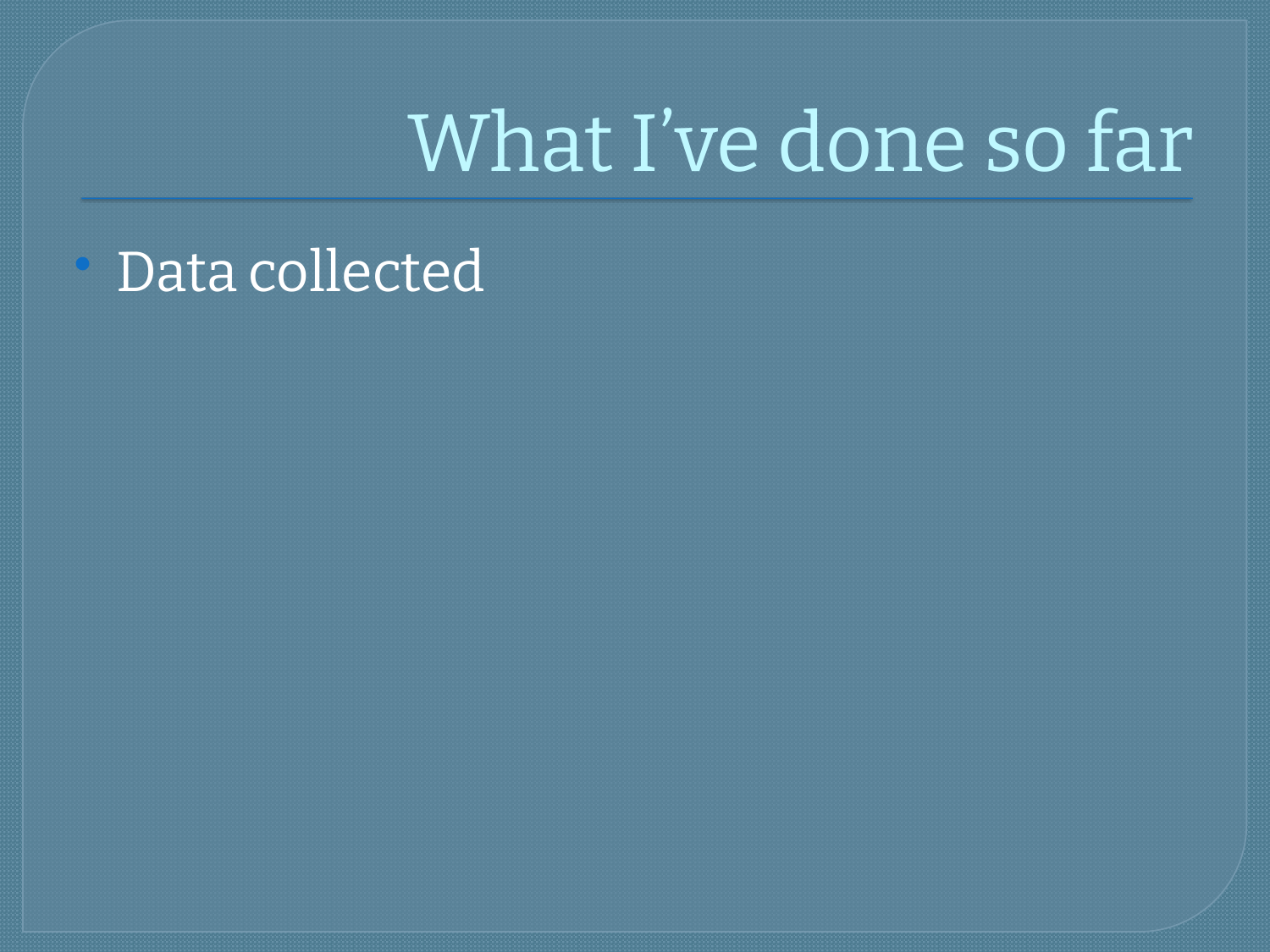

# What I’ve done so far
Data collected